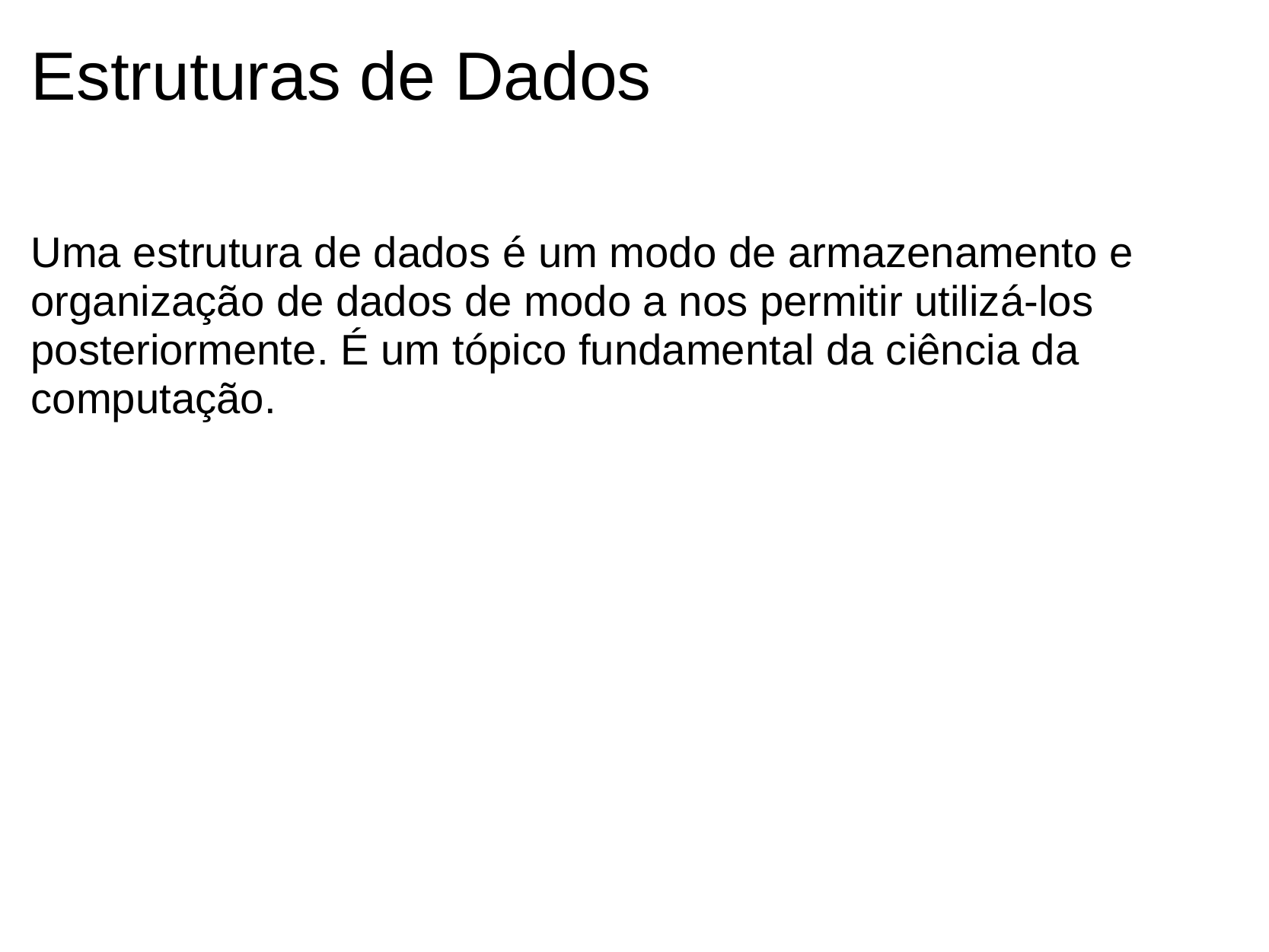

Estruturas de Dados
Uma estrutura de dados é um modo de armazenamento e organização de dados de modo a nos permitir utilizá-los posteriormente. É um tópico fundamental da ciência da computação.